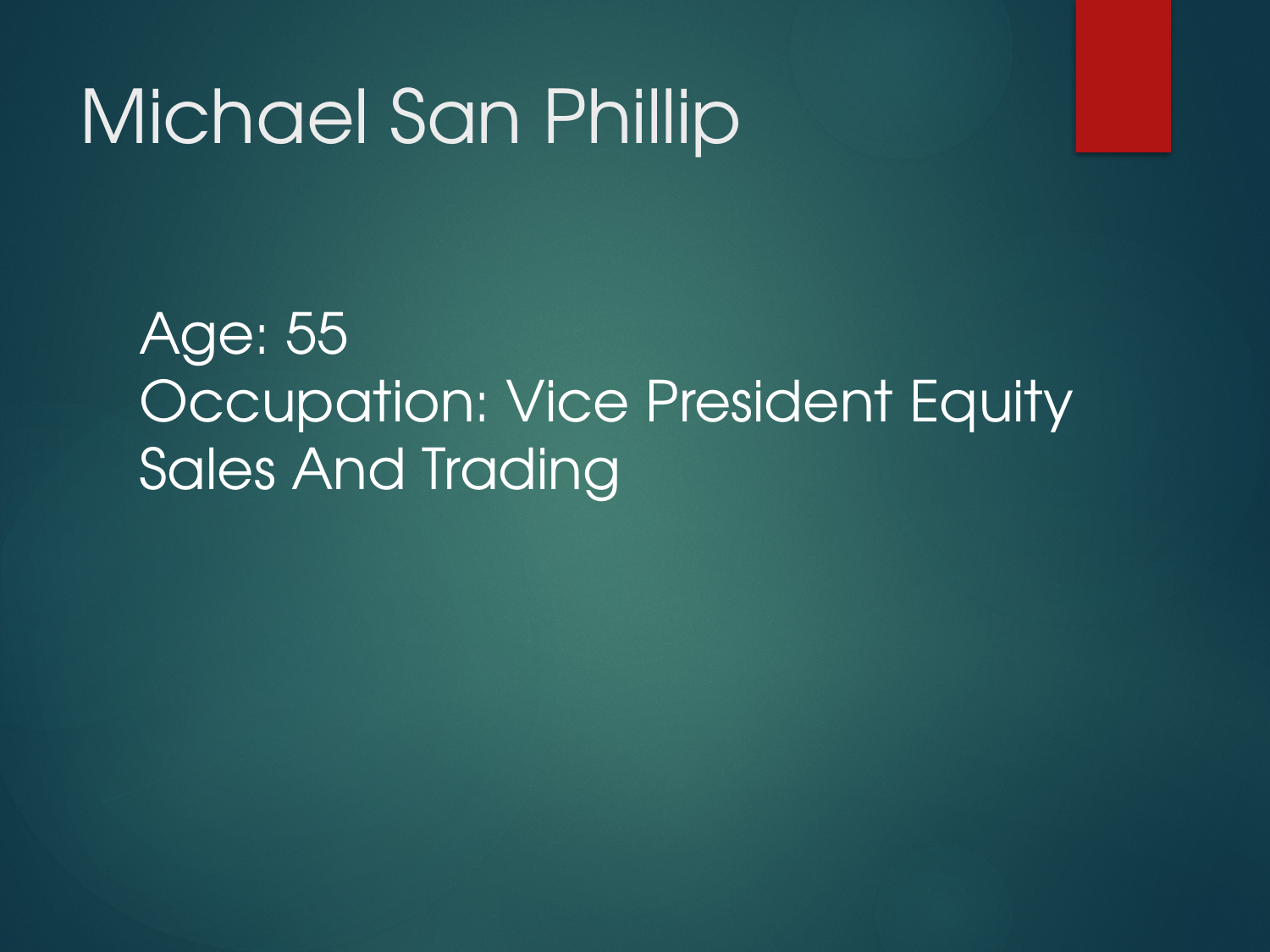

# Michael San Phillip

Age: 55
Occupation: Vice President Equity Sales And Trading